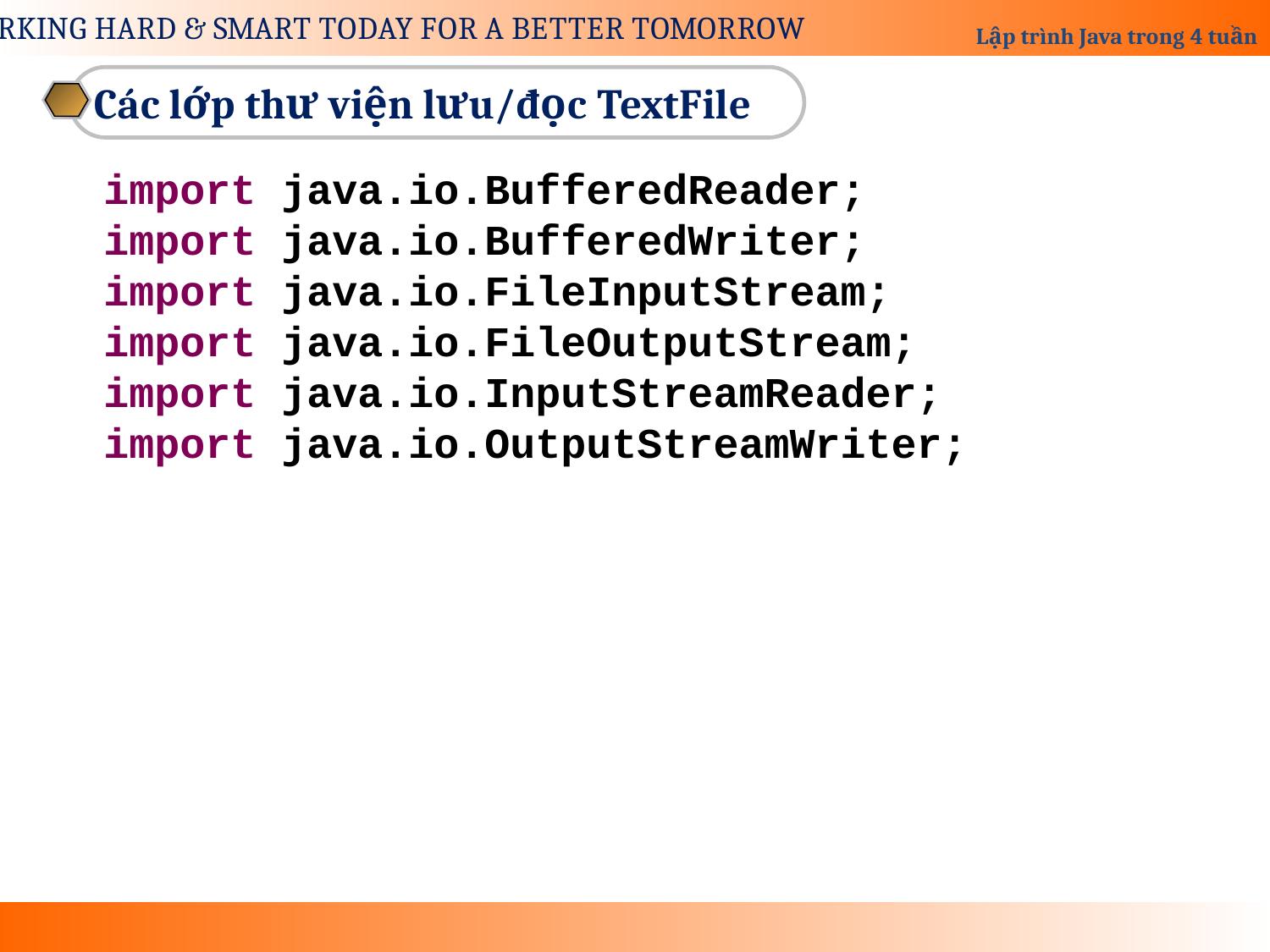

Các lớp thư viện lưu/đọc TextFile

import java.io.BufferedReader;
import java.io.BufferedWriter;
import java.io.FileInputStream;
import java.io.FileOutputStream;
import java.io.InputStreamReader;
import java.io.OutputStreamWriter;